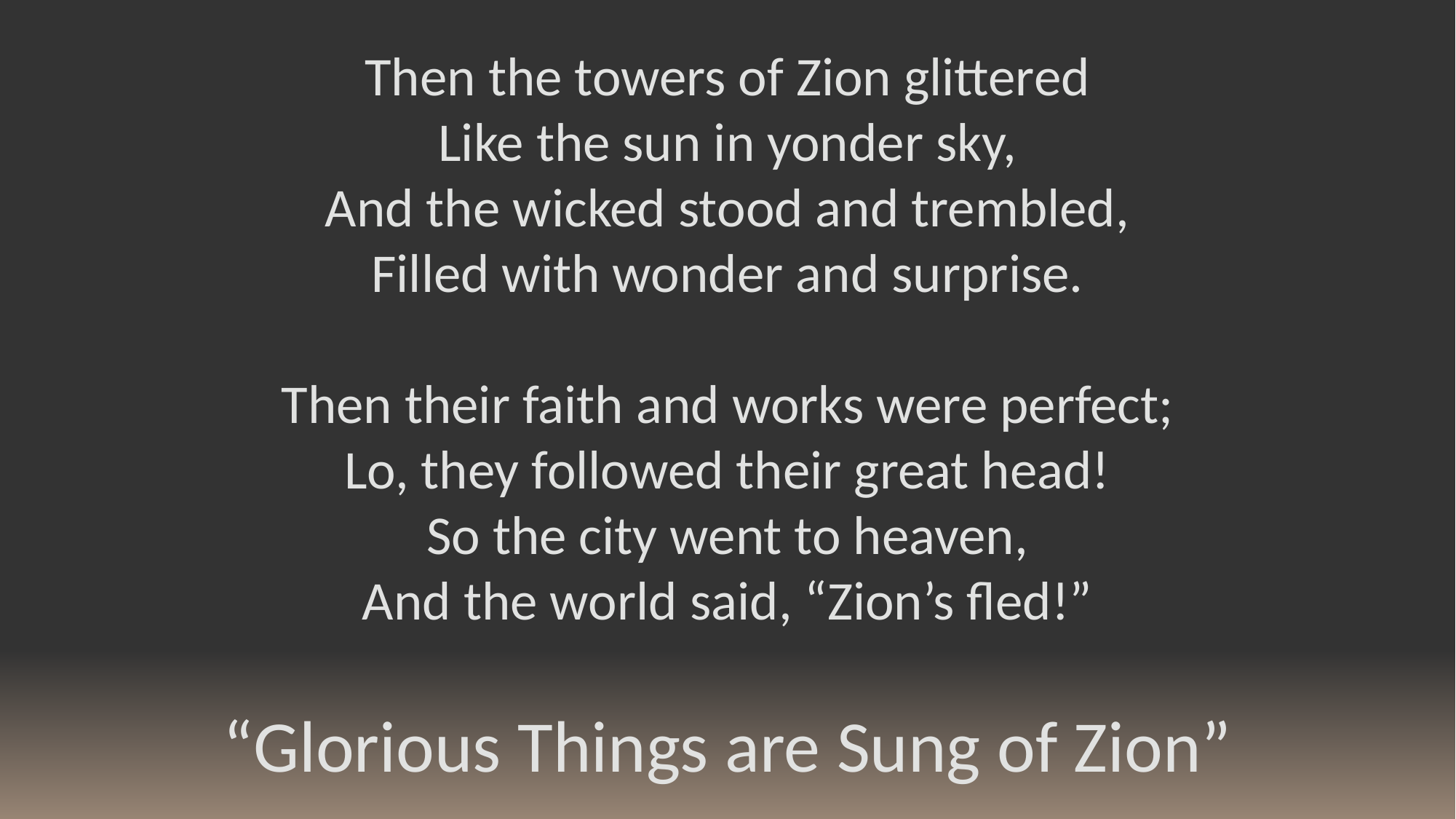

Then the towers of Zion glittered
Like the sun in yonder sky,
And the wicked stood and trembled,
Filled with wonder and surprise.

Then their faith and works were perfect;
Lo, they followed their great head!
So the city went to heaven,
And the world said, “Zion’s fled!”

“Glorious Things are Sung of Zion”